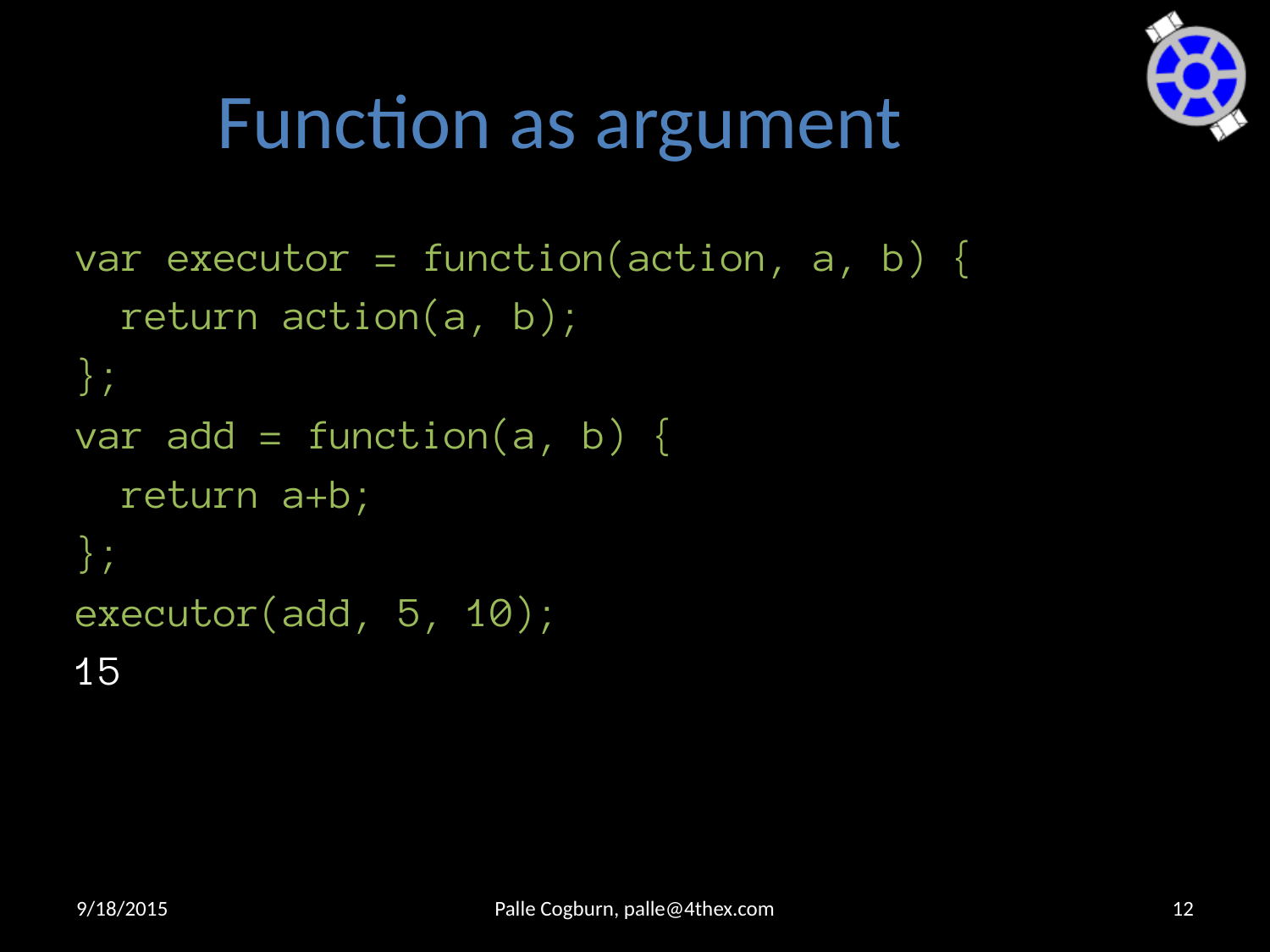

# Function as argument
var executor = function(action, a, b) {
  return action(a, b);
};
var add = function(a, b) {
  return a+b;
};
executor(add, 5, 10);
15
9/18/2015
Palle Cogburn, palle@4thex.com
12